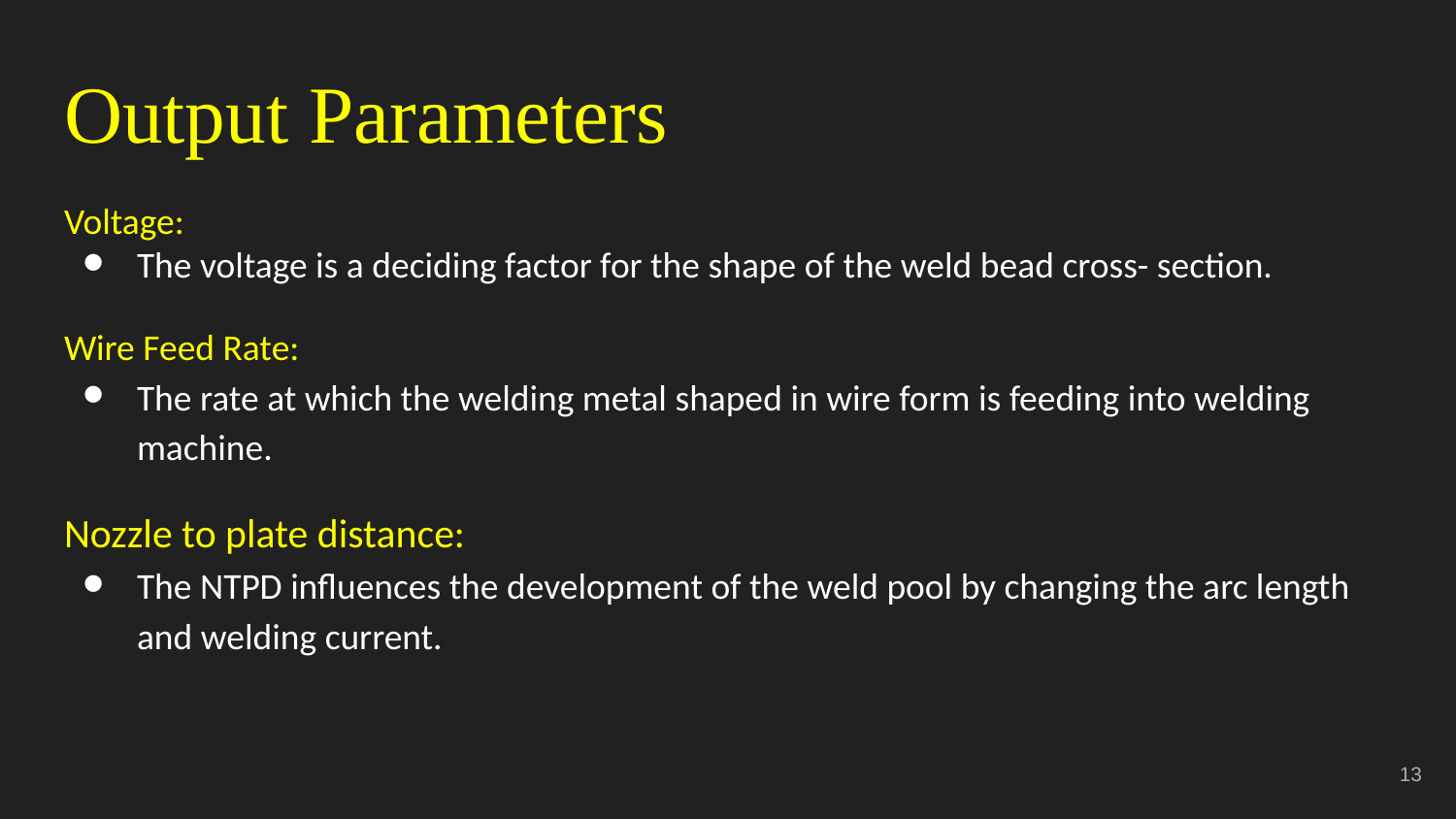

# Output Parameters
Voltage:
The voltage is a deciding factor for the shape of the weld bead cross- section.
Wire Feed Rate:
The rate at which the welding metal shaped in wire form is feeding into welding machine.
Nozzle to plate distance:
The NTPD influences the development of the weld pool by changing the arc length and welding current.

13